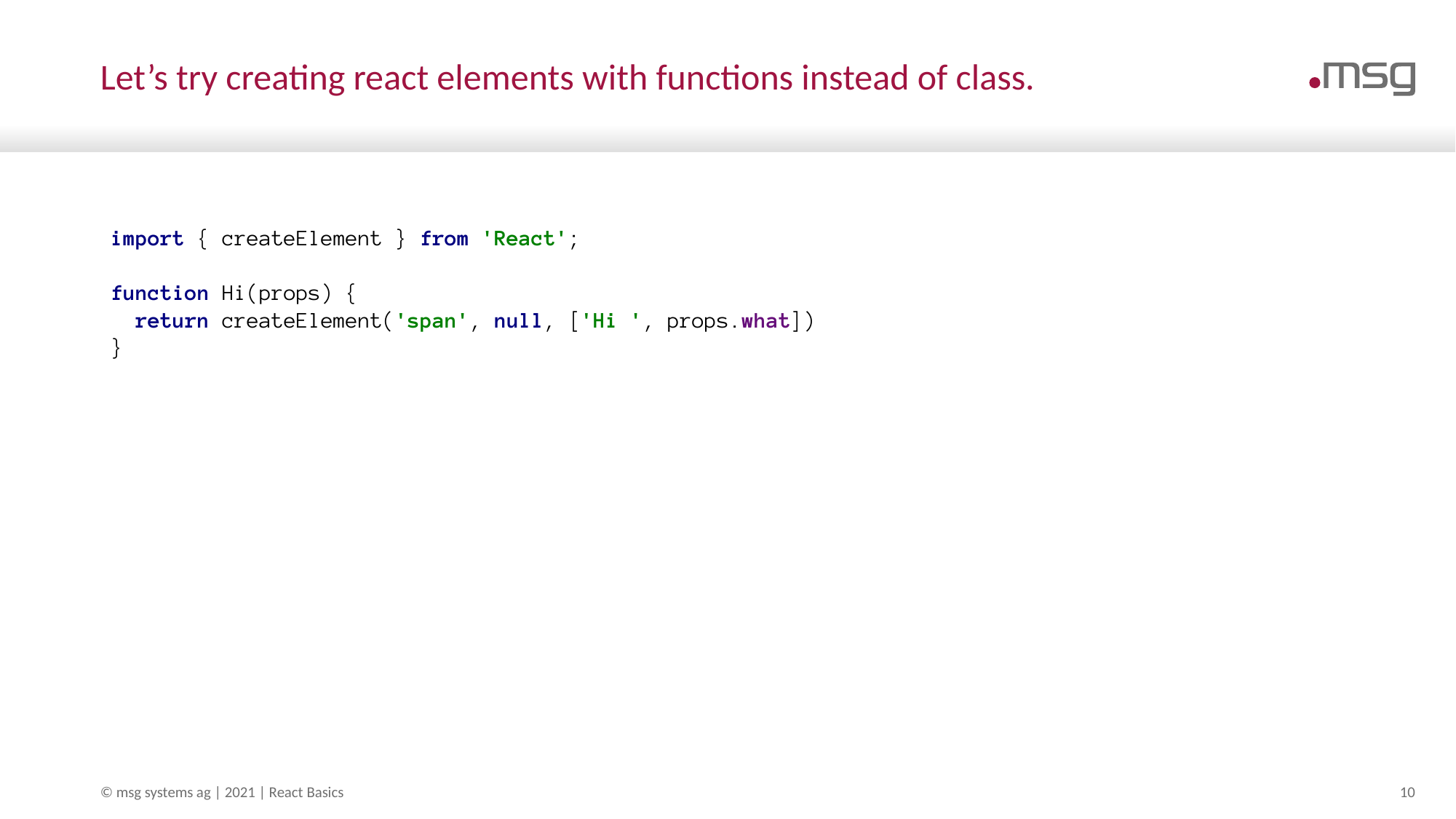

# Let’s try creating react elements with functions instead of class.
import { createElement } from 'React';
function Hi(props) {
  return createElement('span', null, ['Hi ', props.what])
}

© msg systems ag | 2021 | React Basics
10